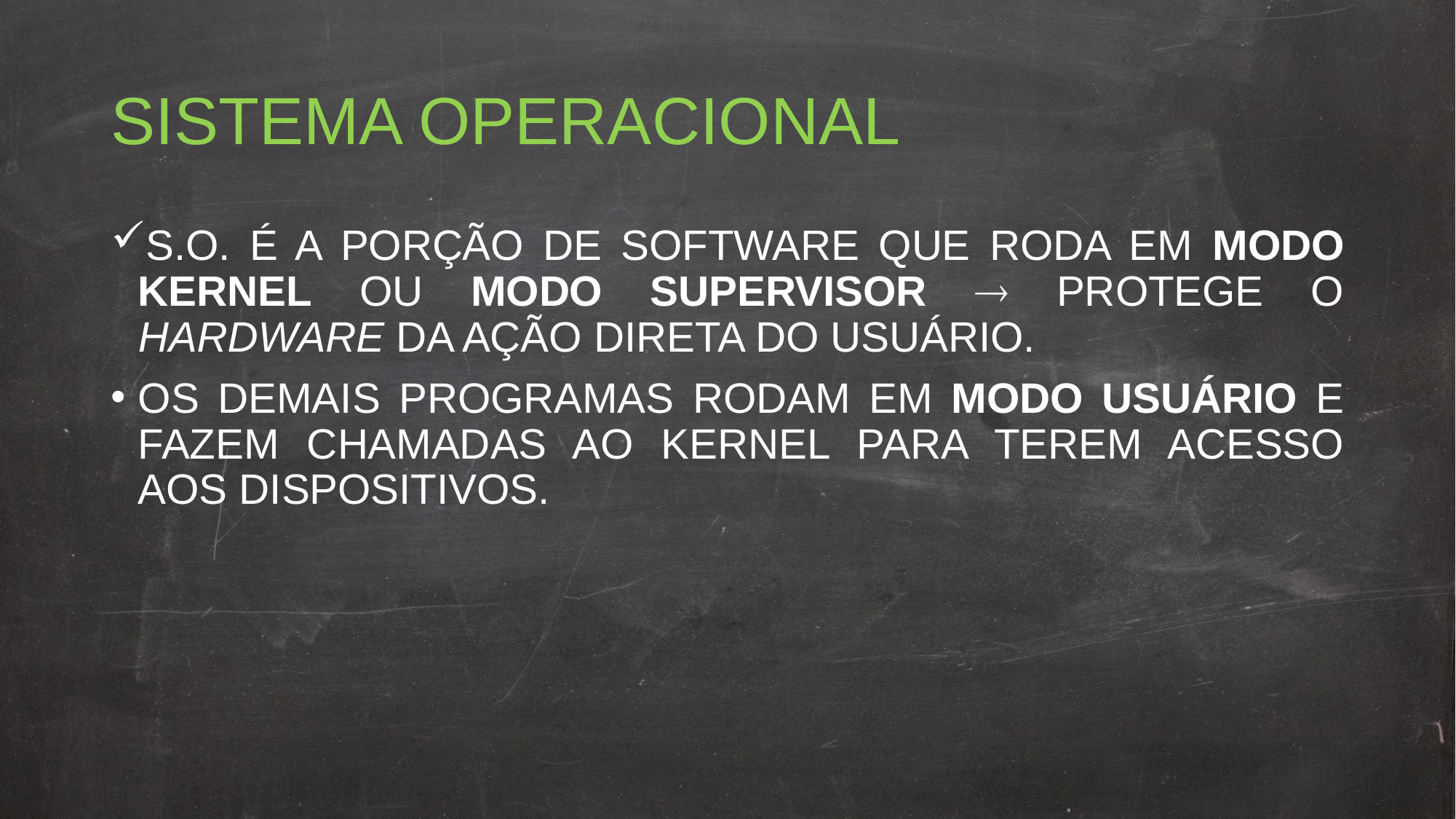

# SISTEMA OPERACIONAL
S.O. É A PORÇÃO DE SOFTWARE QUE RODA EM MODO KERNEL OU MODO SUPERVISOR → PROTEGE O HARDWARE DA AÇÃO DIRETA DO USUÁRIO.
OS DEMAIS PROGRAMAS RODAM EM MODO USUÁRIO E FAZEM CHAMADAS AO KERNEL PARA TEREM ACESSO AOS DISPOSITIVOS.